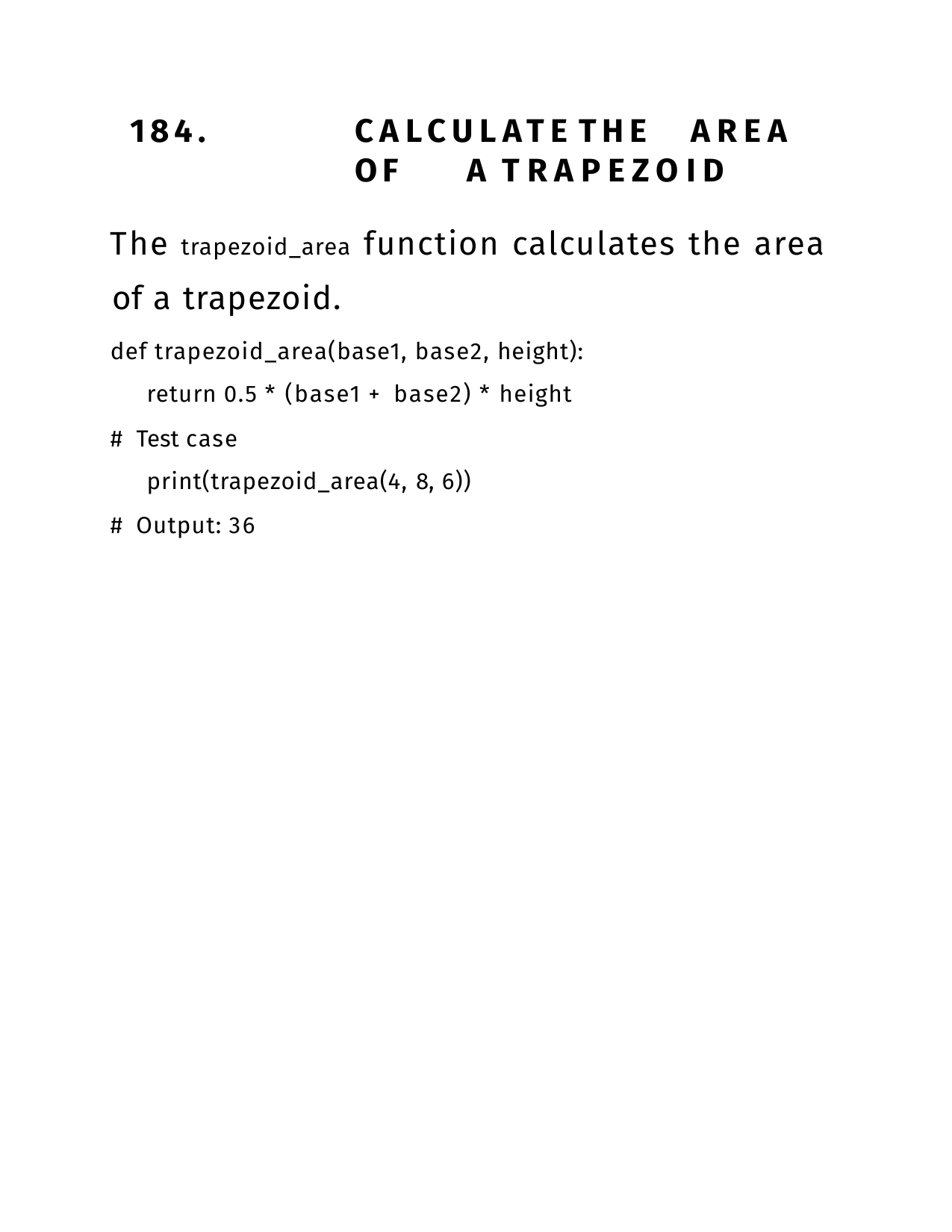

184.	CALCULATE	THE	AREA	OF	A TRAPEZOID
The trapezoid_area function calculates the area of a trapezoid.
def trapezoid_area(base1, base2, height): return 0.5 * (base1 + base2) * height
# Test case print(trapezoid_area(4, 8, 6))
# Output: 36